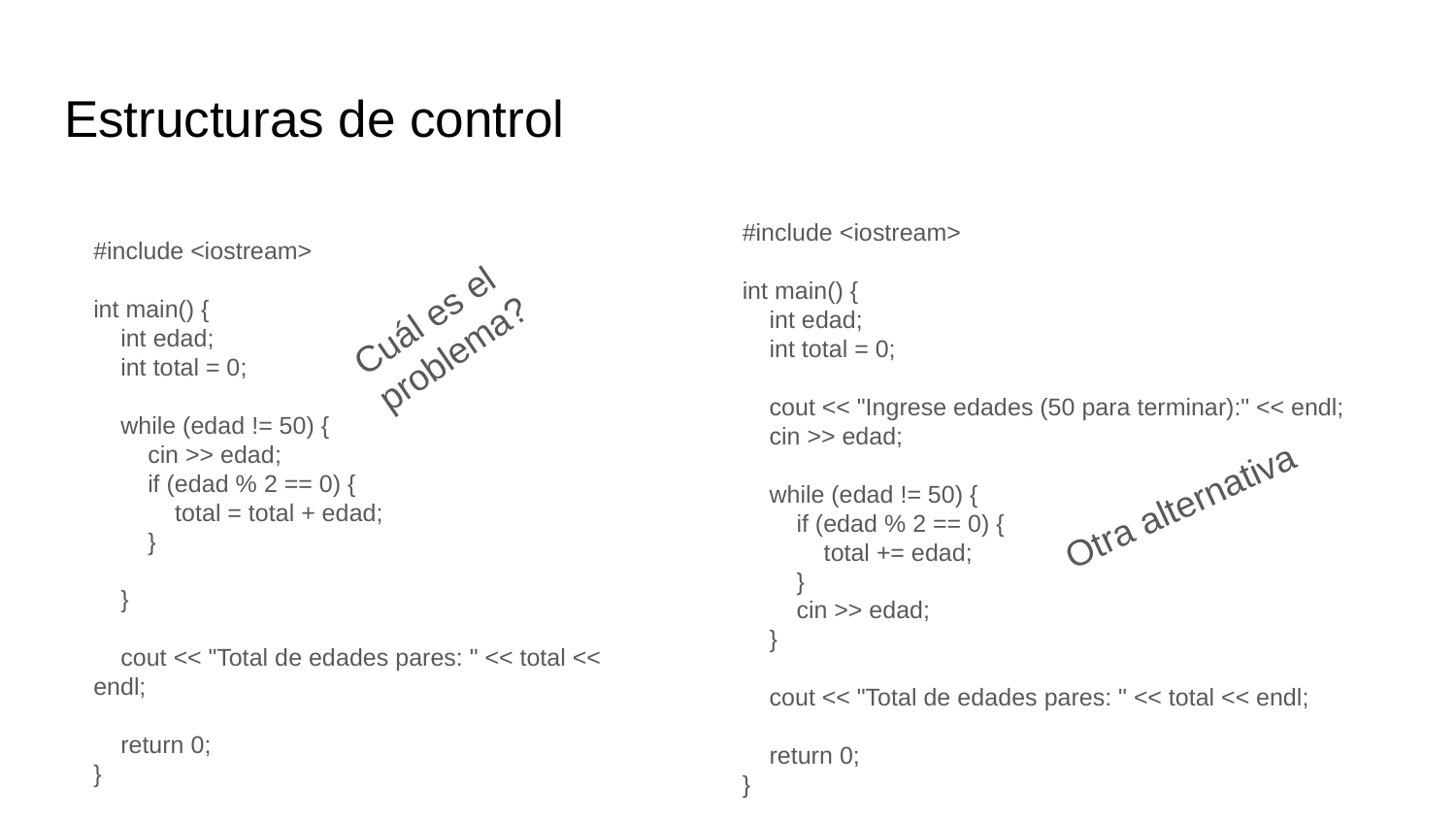

# Estructuras de control

#include <iostream>

int main() {
    int edad;
    int total = 0;

    cout << "Ingrese edades (50 para terminar):" << endl;
    cin >> edad;

    while (edad != 50) {
        if (edad % 2 == 0) {
            total += edad;
        }
        cin >> edad;
    }

    cout << "Total de edades pares: " << total << endl;

    return 0;
}

#include <iostream>

int main() {
    int edad;
    int total = 0;

    while (edad != 50) {
        cin >> edad;
        if (edad % 2 == 0) {
            total = total + edad;
        }

    }

    cout << "Total de edades pares: " << total << endl;

    return 0;
}

Cuál es el problema?
Otra alternativa